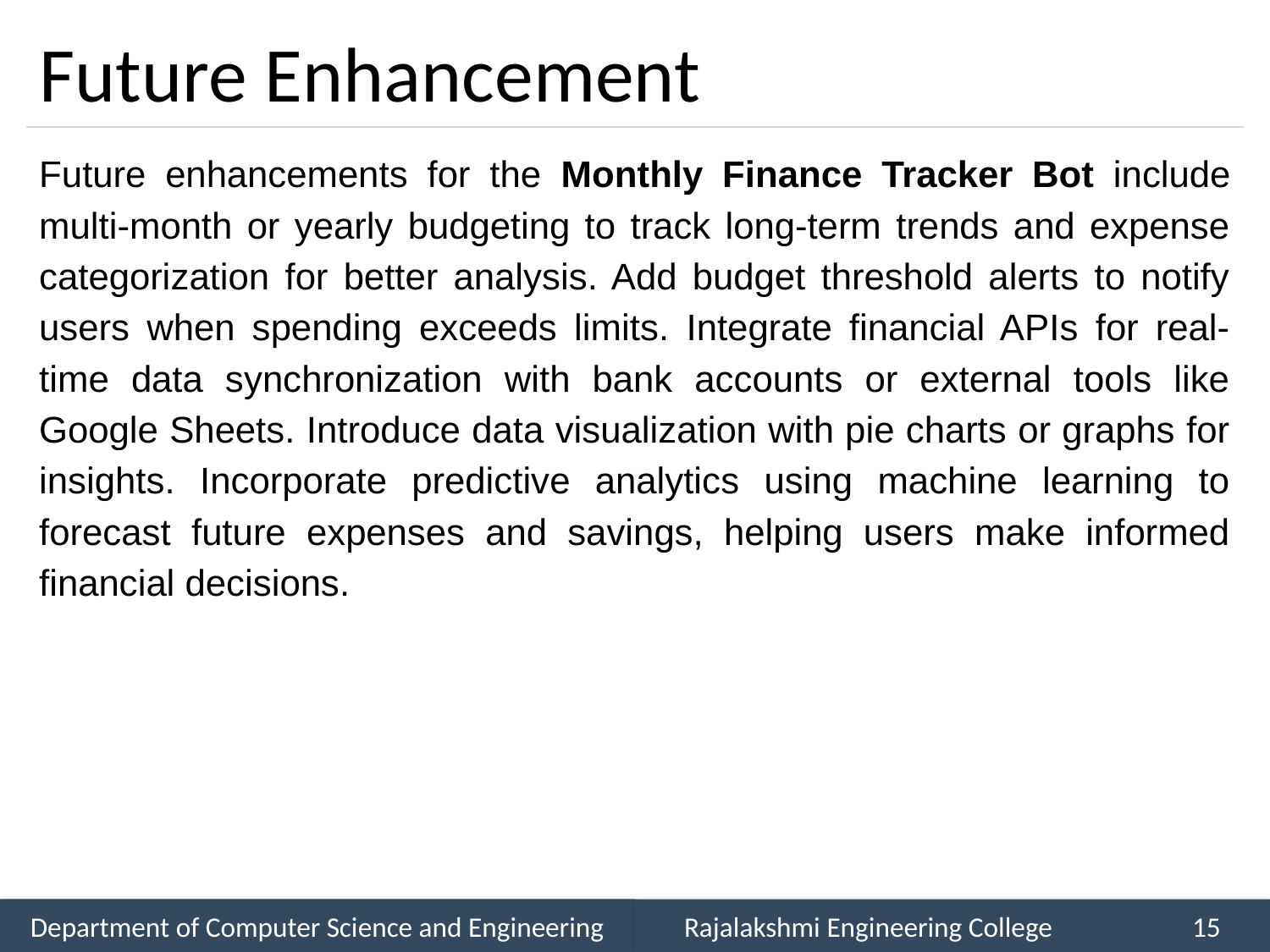

# Future Enhancement
Future enhancements for the Monthly Finance Tracker Bot include multi-month or yearly budgeting to track long-term trends and expense categorization for better analysis. Add budget threshold alerts to notify users when spending exceeds limits. Integrate financial APIs for real-time data synchronization with bank accounts or external tools like Google Sheets. Introduce data visualization with pie charts or graphs for insights. Incorporate predictive analytics using machine learning to forecast future expenses and savings, helping users make informed financial decisions.